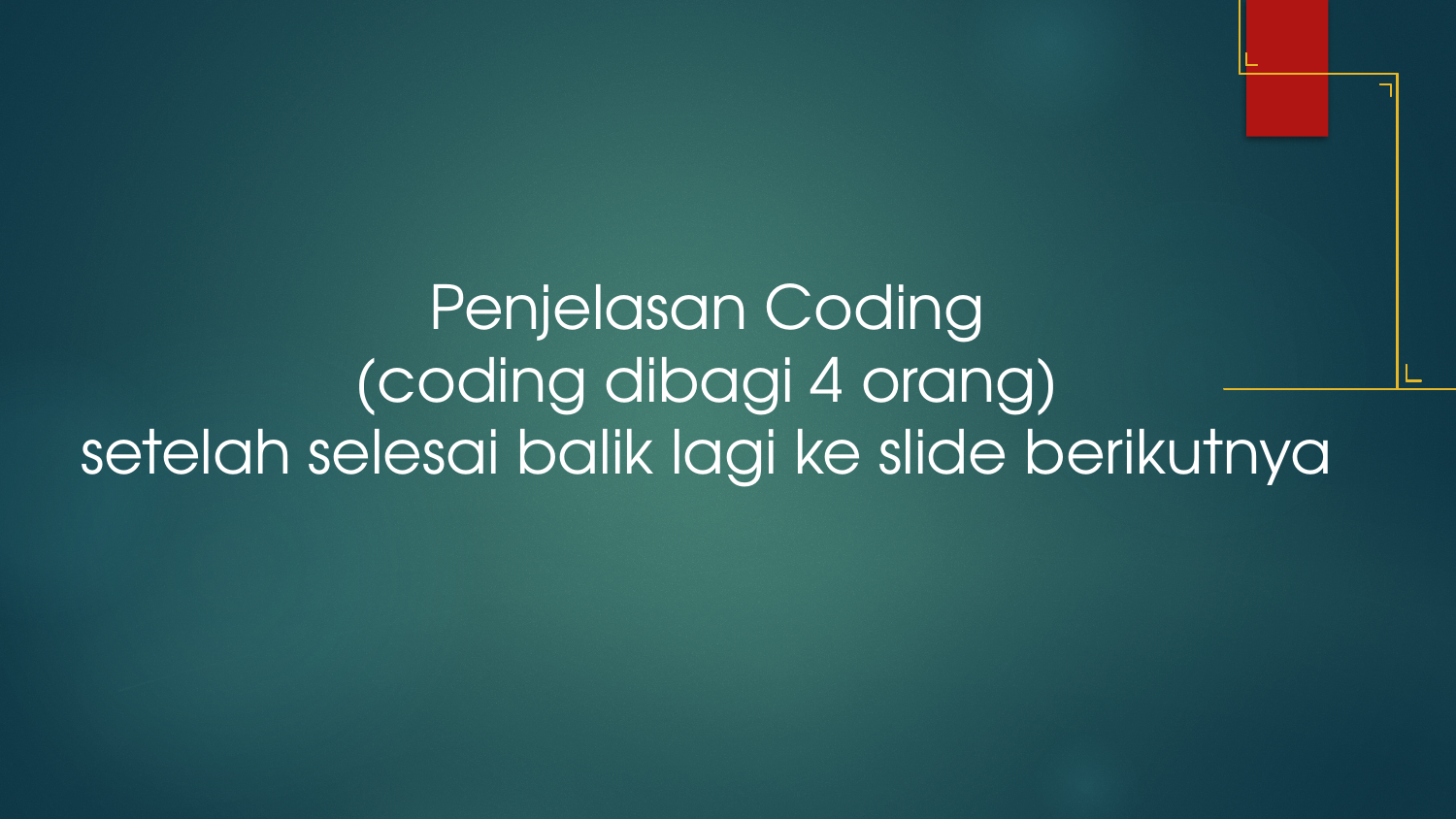

# Penjelasan Coding (coding dibagi 4 orang) setelah selesai balik lagi ke slide berikutnya